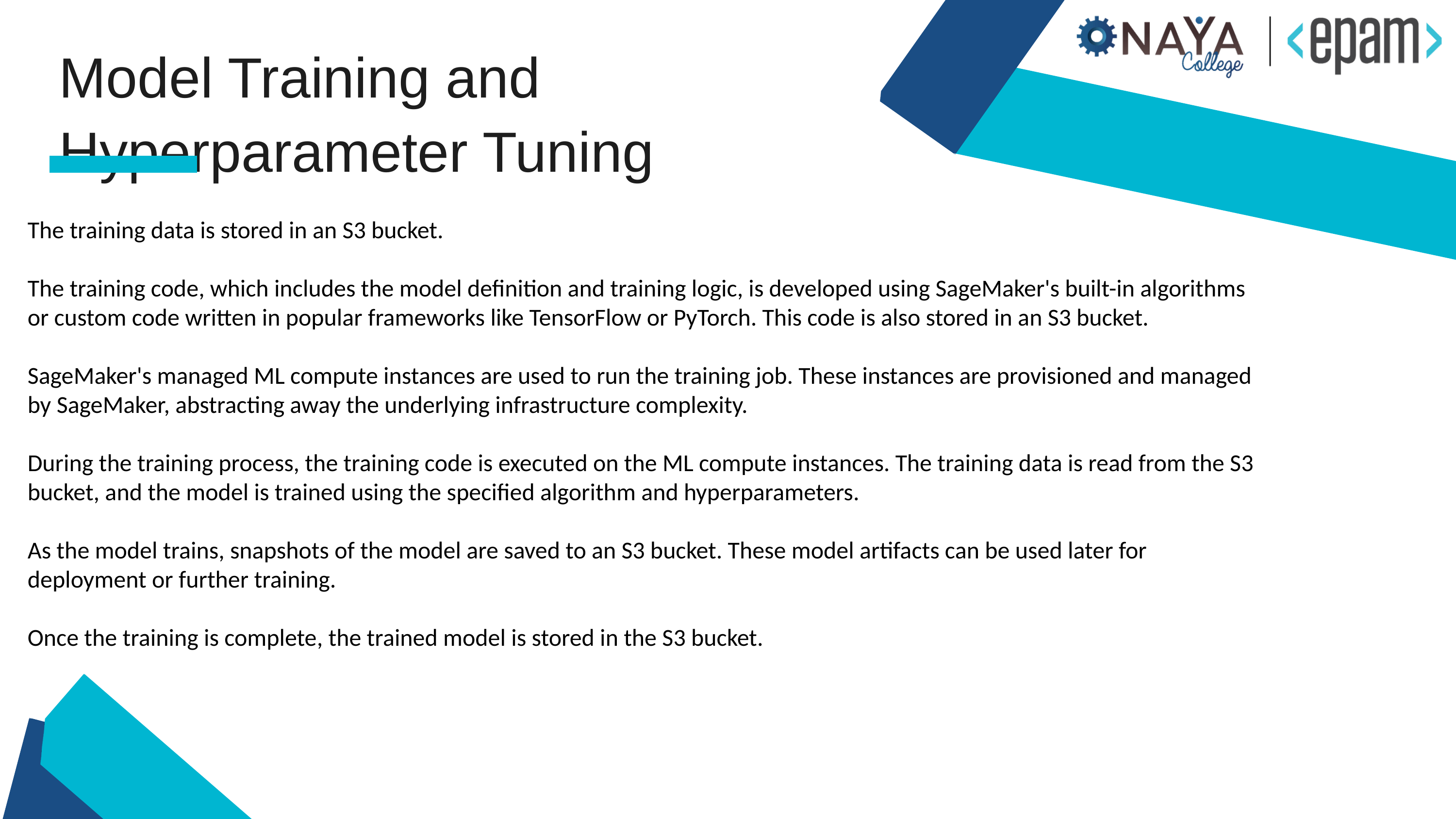

Model Training and Hyperparameter Tuning

The training data is stored in an S3 bucket.

The training code, which includes the model definition and training logic, is developed using SageMaker's built-in algorithms or custom code written in popular frameworks like TensorFlow or PyTorch. This code is also stored in an S3 bucket.

SageMaker's managed ML compute instances are used to run the training job. These instances are provisioned and managed by SageMaker, abstracting away the underlying infrastructure complexity.

During the training process, the training code is executed on the ML compute instances. The training data is read from the S3 bucket, and the model is trained using the specified algorithm and hyperparameters.

As the model trains, snapshots of the model are saved to an S3 bucket. These model artifacts can be used later for deployment or further training.

Once the training is complete, the trained model is stored in the S3 bucket.